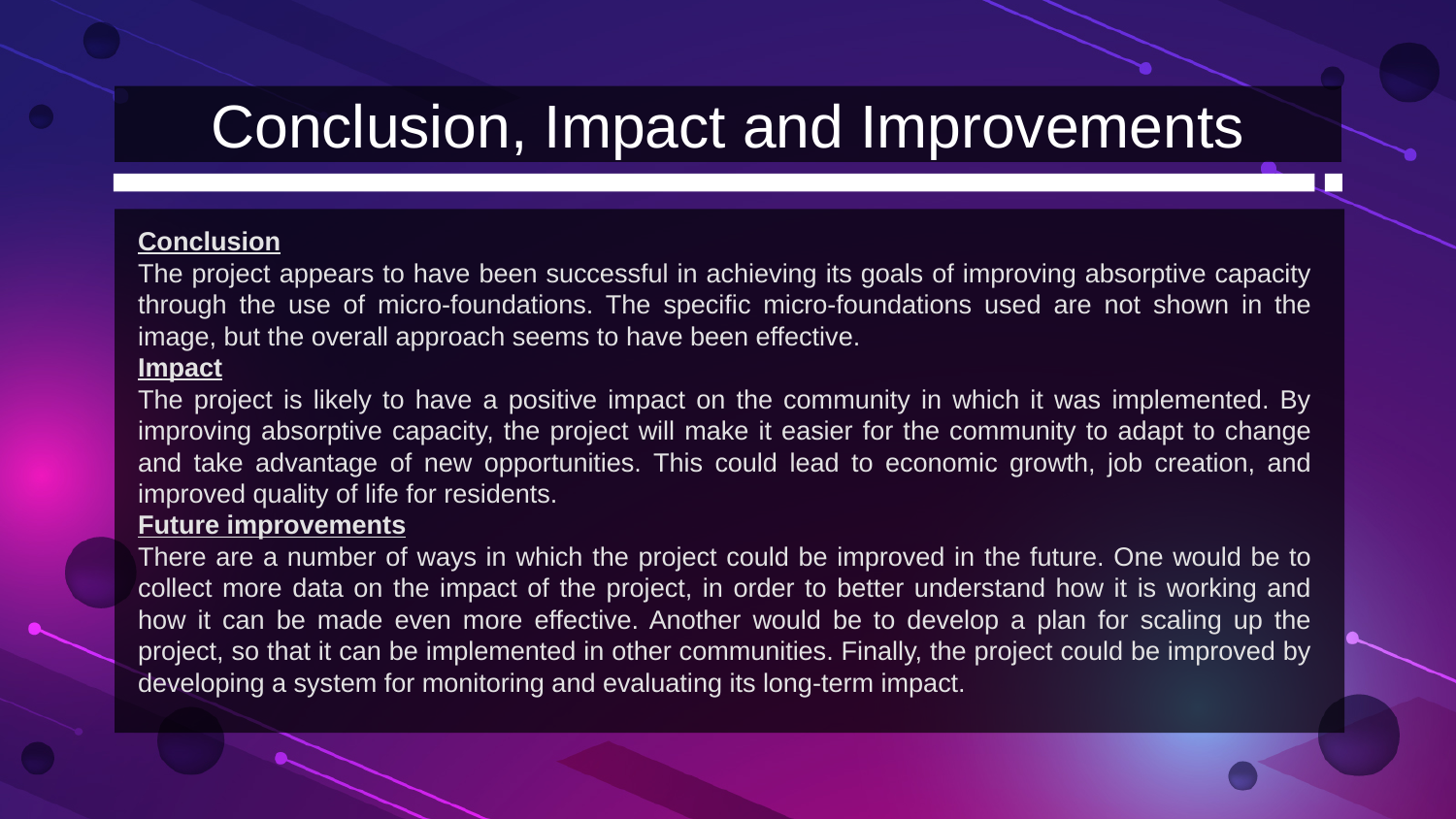

# Conclusion, Impact and Improvements

Conclusion
The project appears to have been successful in achieving its goals of improving absorptive capacity through the use of micro-foundations. The specific micro-foundations used are not shown in the image, but the overall approach seems to have been effective.
Impact
The project is likely to have a positive impact on the community in which it was implemented. By improving absorptive capacity, the project will make it easier for the community to adapt to change and take advantage of new opportunities. This could lead to economic growth, job creation, and improved quality of life for residents.
Future improvements
There are a number of ways in which the project could be improved in the future. One would be to collect more data on the impact of the project, in order to better understand how it is working and how it can be made even more effective. Another would be to develop a plan for scaling up the project, so that it can be implemented in other communities. Finally, the project could be improved by developing a system for monitoring and evaluating its long-term impact.